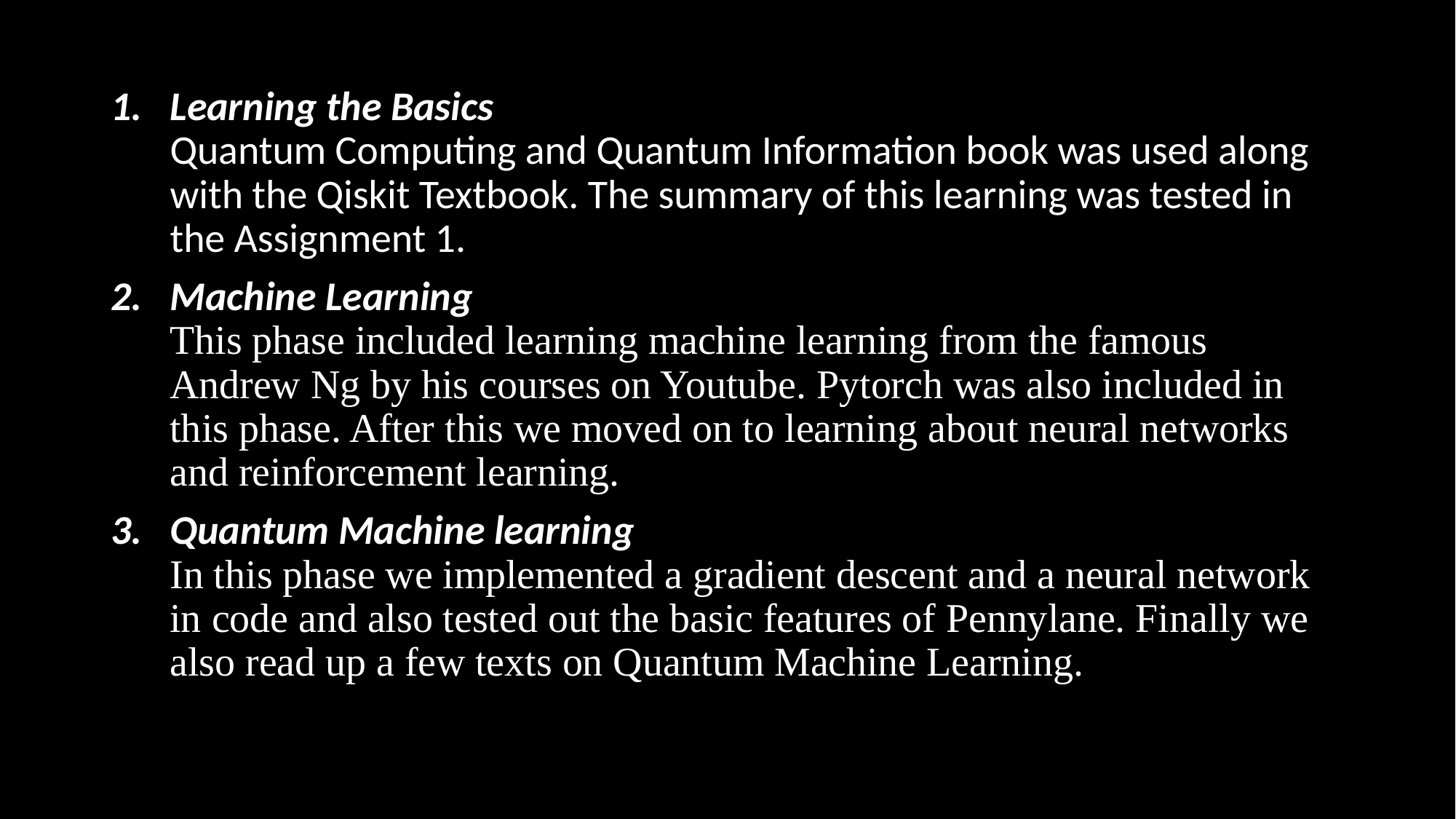

Learning the Basics
Quantum Computing and Quantum Information book was used along with the Qiskit Textbook. The summary of this learning was tested in the Assignment 1.
Machine Learning
This phase included learning machine learning from the famous Andrew Ng by his courses on Youtube. Pytorch was also included in this phase. After this we moved on to learning about neural networks and reinforcement learning.
Quantum Machine learning
In this phase we implemented a gradient descent and a neural network in code and also tested out the basic features of Pennylane. Finally we also read up a few texts on Quantum Machine Learning.